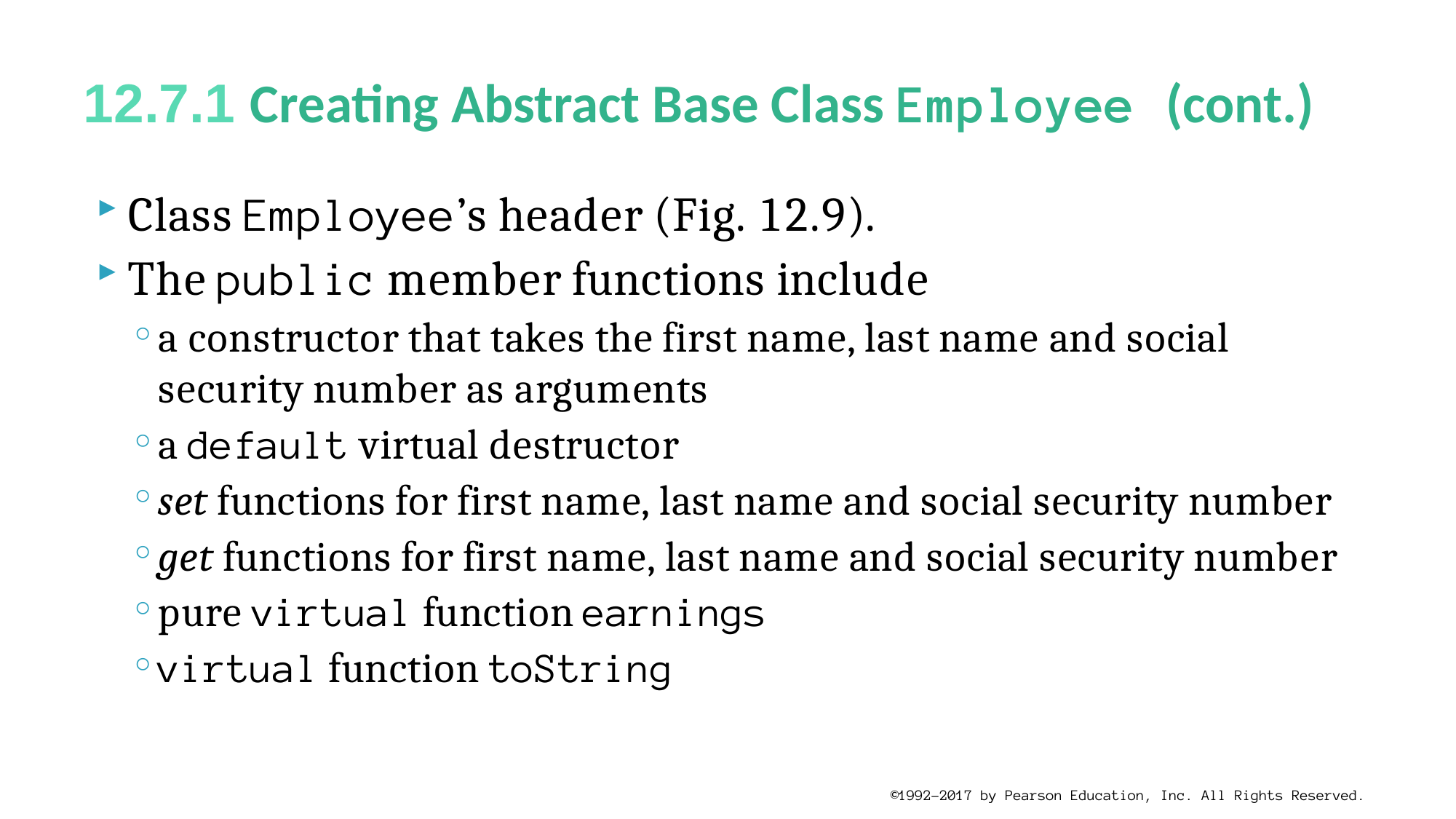

# 12.7.1 Creating Abstract Base Class Employee (cont.)
Class Employee’s header (Fig. 12.9).
The public member functions include
a constructor that takes the first name, last name and social security number as arguments
a default virtual destructor
set functions for first name, last name and social security number
get functions for first name, last name and social security number
pure virtual function earnings
virtual function toString
©1992-2017 by Pearson Education, Inc. All Rights Reserved.